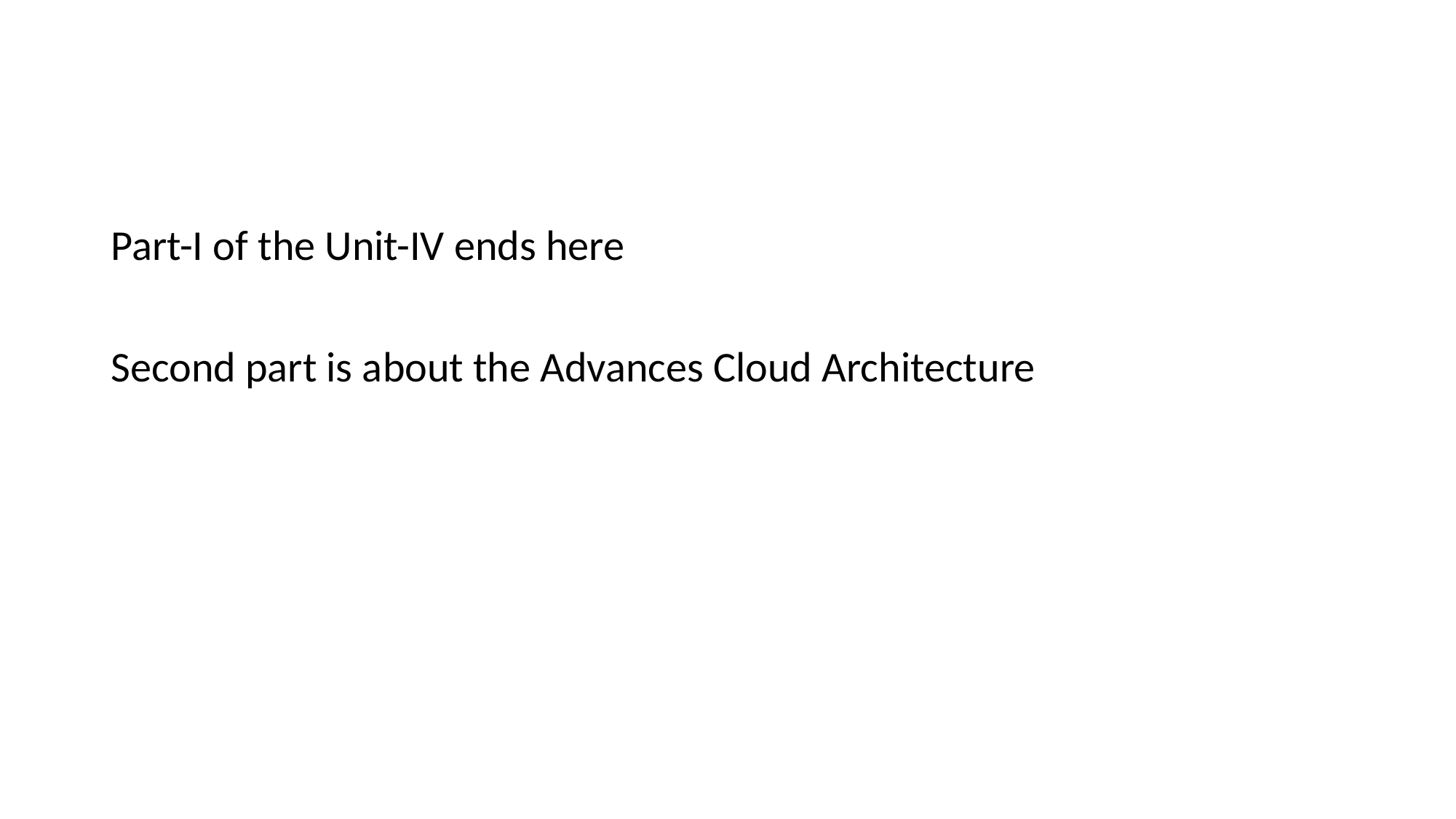

#
Part-I of the Unit-IV ends here

Second part is about the Advances Cloud Architecture